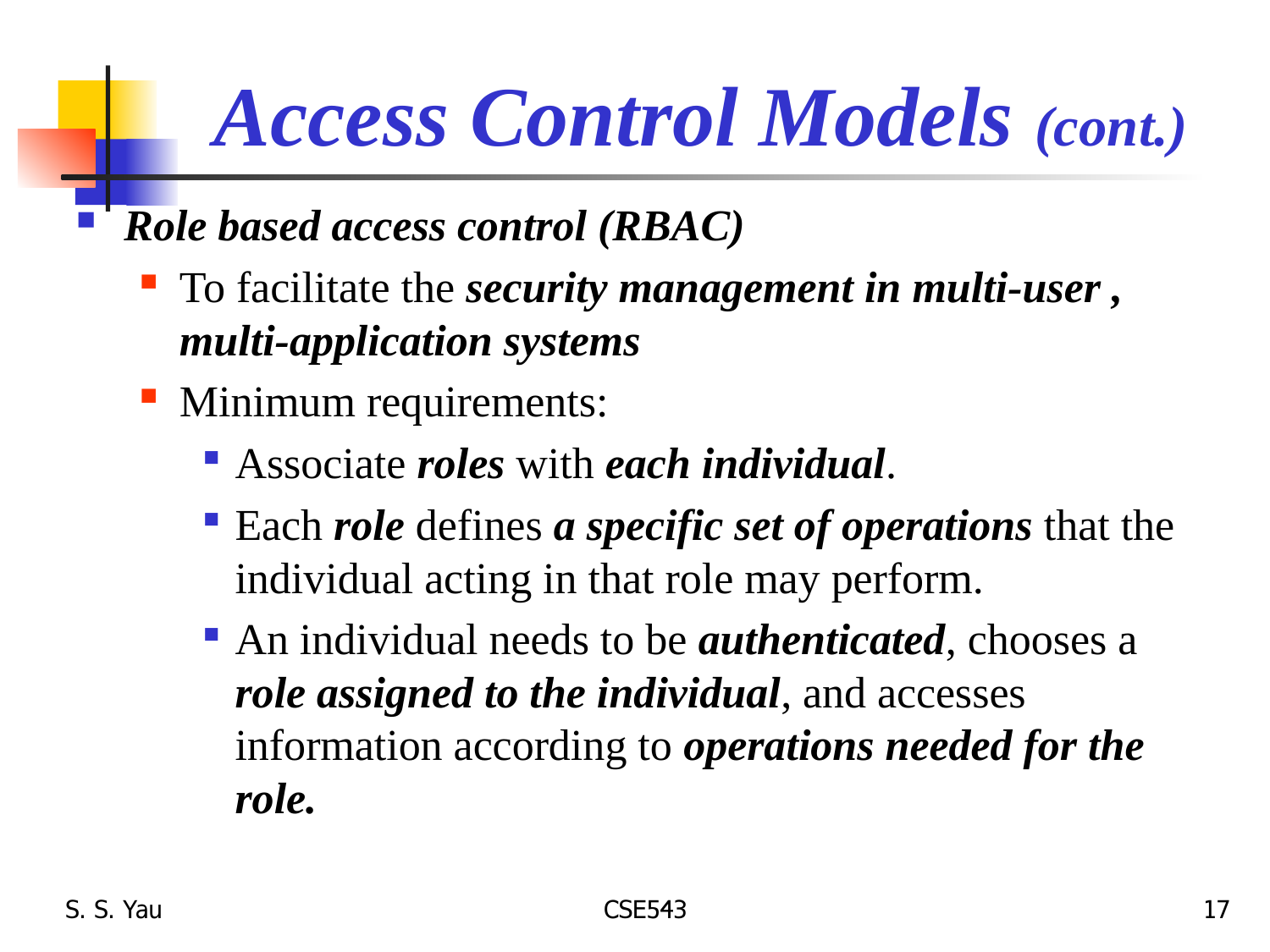

# Access Control Models (cont.)
Role based access control (RBAC)
To facilitate the security management in multi-user , multi-application systems
Minimum requirements:
Associate roles with each individual.
Each role defines a specific set of operations that the individual acting in that role may perform.
An individual needs to be authenticated, chooses a role assigned to the individual, and accesses information according to operations needed for the role.

S. S. Yau
CSE543
17